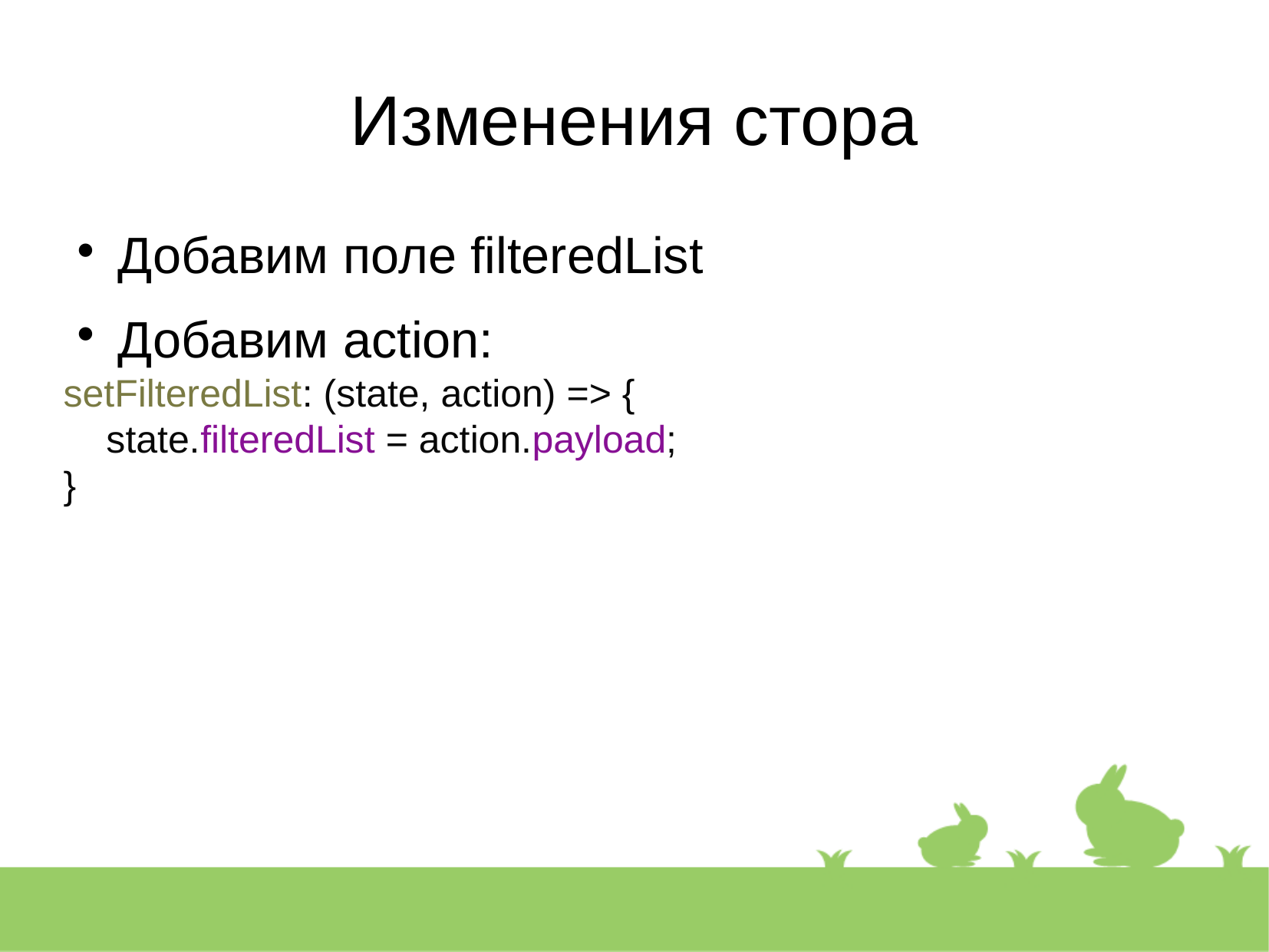

Изменения стора
Добавим поле filteredList
Добавим action:
setFilteredList: (state, action) => {
    state.filteredList = action.payload;
}